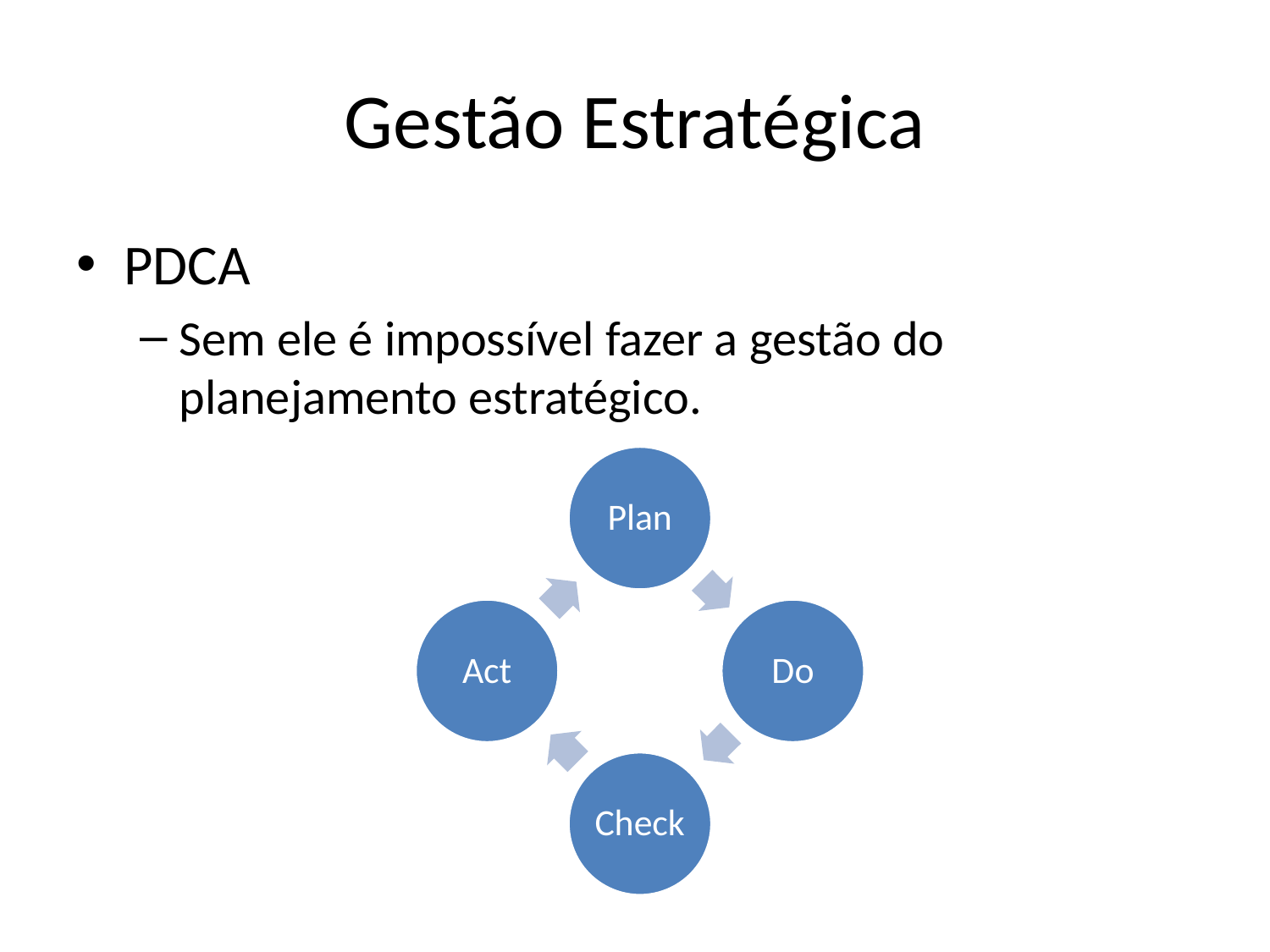

# Gestão Estratégica
PDCA
Sem ele é impossível fazer a gestão do planejamento estratégico.
Plan

Do

Check

Act